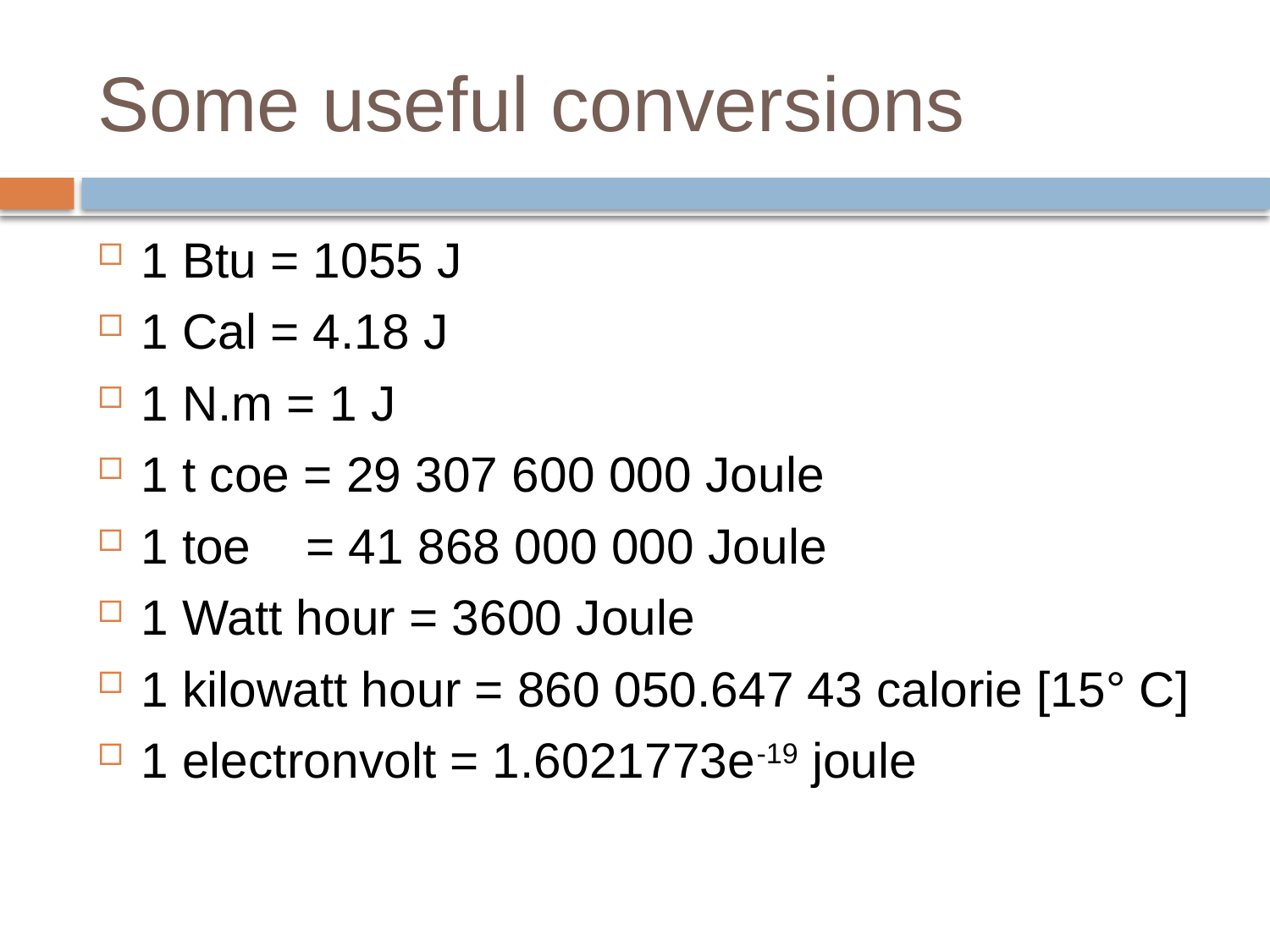

# Some useful conversions
1 Btu = 1055 J
1 Cal = 4.18 J
1 N.m = 1 J
1 t coe = 29 307 600 000 Joule
1 toe    = 41 868 000 000 Joule
1 Watt hour = 3600 Joule
1 kilowatt hour = 860 050.647 43 calorie [15° C]
1 electronvolt = 1.6021773e-19 joule